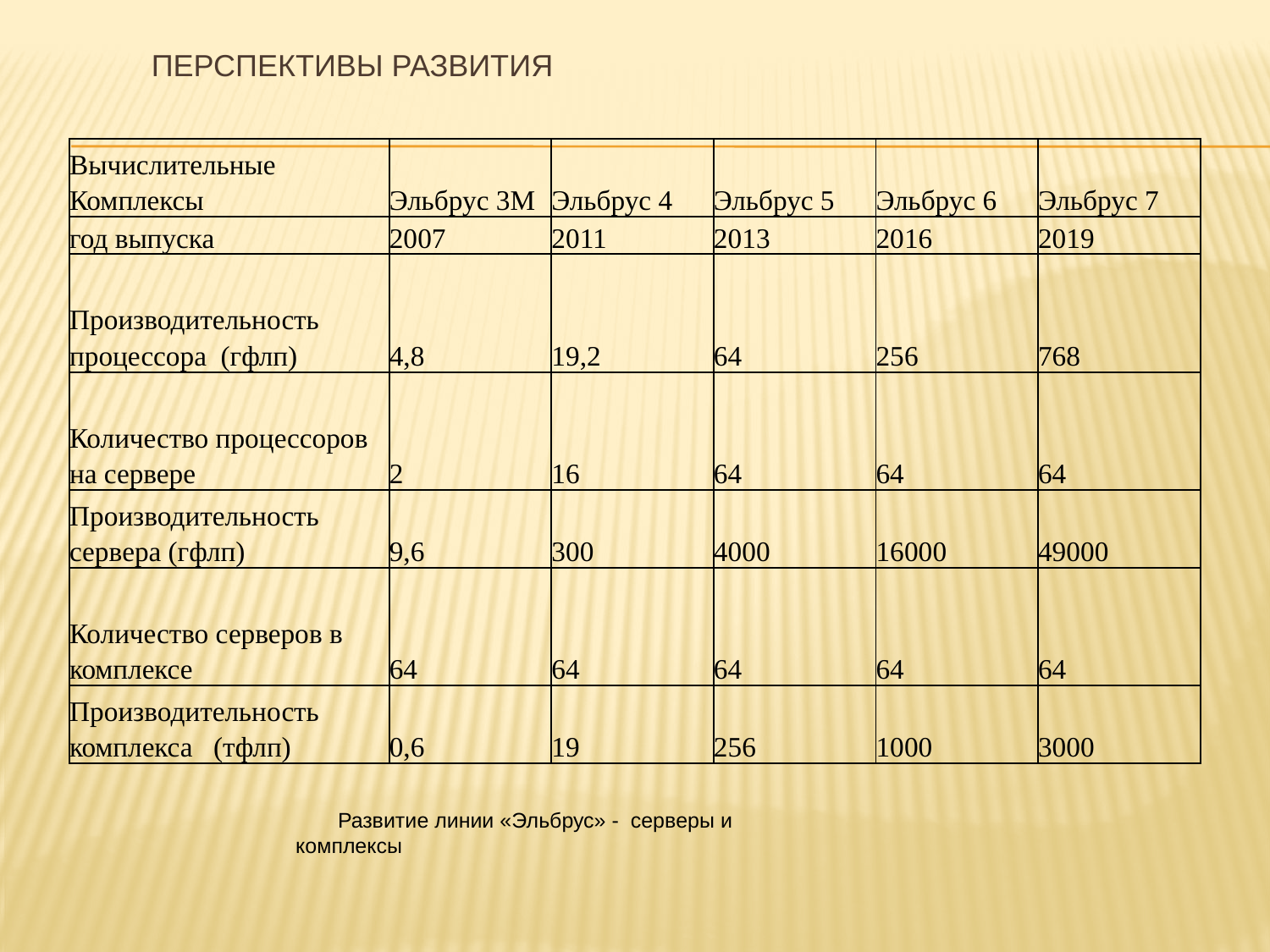

# Перспективы развития
| Вычислительные Комплексы | Эльбрус 3М | Эльбрус 4 | Эльбрус 5 | Эльбрус 6 | Эльбрус 7 |
| --- | --- | --- | --- | --- | --- |
| год выпуска | 2007 | 2011 | 2013 | 2016 | 2019 |
| Производительность процессора (гфлп) | 4,8 | 19,2 | 64 | 256 | 768 |
| Количество процессоров на сервере | 2 | 16 | 64 | 64 | 64 |
| Производительность сервера (гфлп) | 9,6 | 300 | 4000 | 16000 | 49000 |
| Количество серверов в комплексе | 64 | 64 | 64 | 64 | 64 |
| Производительность комплекса (тфлп) | 0,6 | 19 | 256 | 1000 | 3000 |
Развитие линии «Эльбрус» -  серверы и комплексы